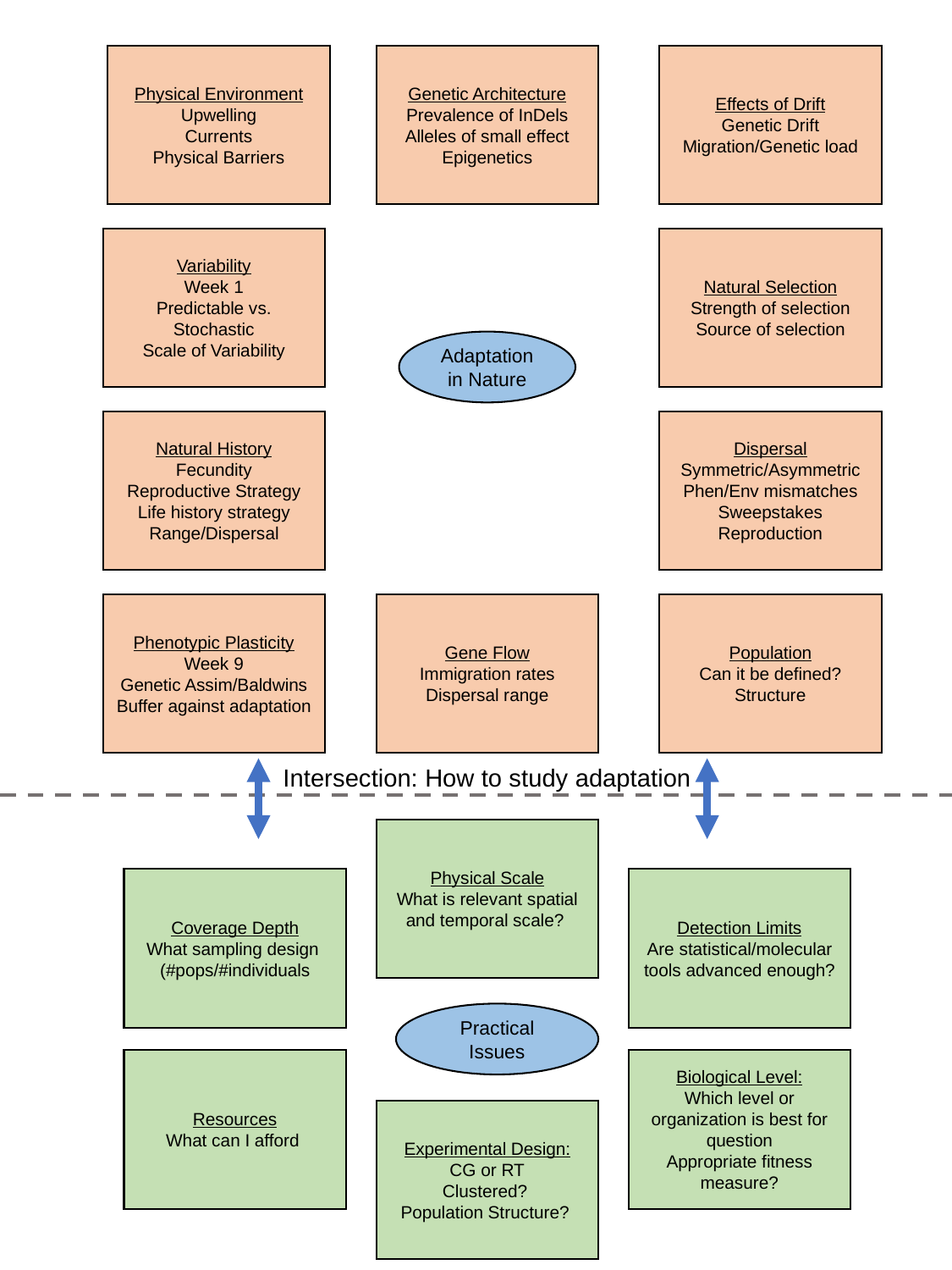

Physical Environment
Upwelling
Currents
Physical Barriers
Genetic Architecture
Prevalence of InDels
Alleles of small effect
Epigenetics
Effects of Drift
Genetic Drift
Migration/Genetic load
Variability
Week 1
Predictable vs. Stochastic
Scale of Variability
Natural Selection
Strength of selection
Source of selection
Adaptation in Nature
Natural History
Fecundity
Reproductive Strategy
Life history strategy
Range/Dispersal
Dispersal
Symmetric/Asymmetric
Phen/Env mismatches
Sweepstakes Reproduction
Phenotypic Plasticity
Week 9
Genetic Assim/Baldwins
Buffer against adaptation
Gene Flow
Immigration rates
Dispersal range
Population
Can it be defined?
Structure
Intersection: How to study adaptation
Physical Scale
What is relevant spatial and temporal scale?
Coverage Depth
What sampling design
(#pops/#individuals
Detection Limits
Are statistical/molecular tools advanced enough?
Practical Issues
Resources
What can I afford
Biological Level:
Which level or organization is best for question
Appropriate fitness measure?
Experimental Design:
CG or RT
Clustered?
Population Structure?